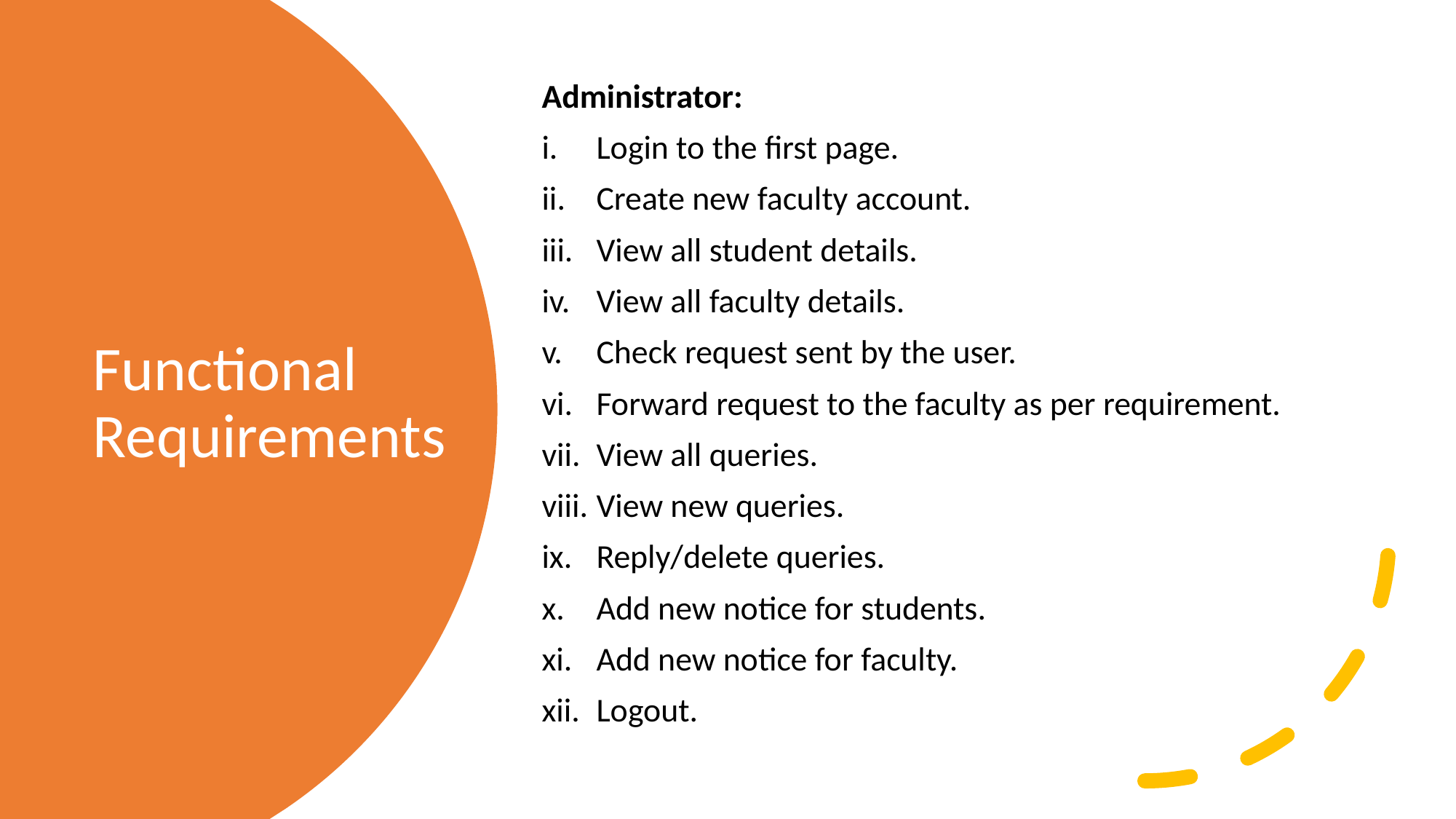

Administrator:
Login to the first page.
Create new faculty account.
View all student details.
View all faculty details.
Check request sent by the user.
Forward request to the faculty as per requirement.
View all queries.
View new queries.
Reply/delete queries.
Add new notice for students.
Add new notice for faculty.
Logout.
# Functional Requirements